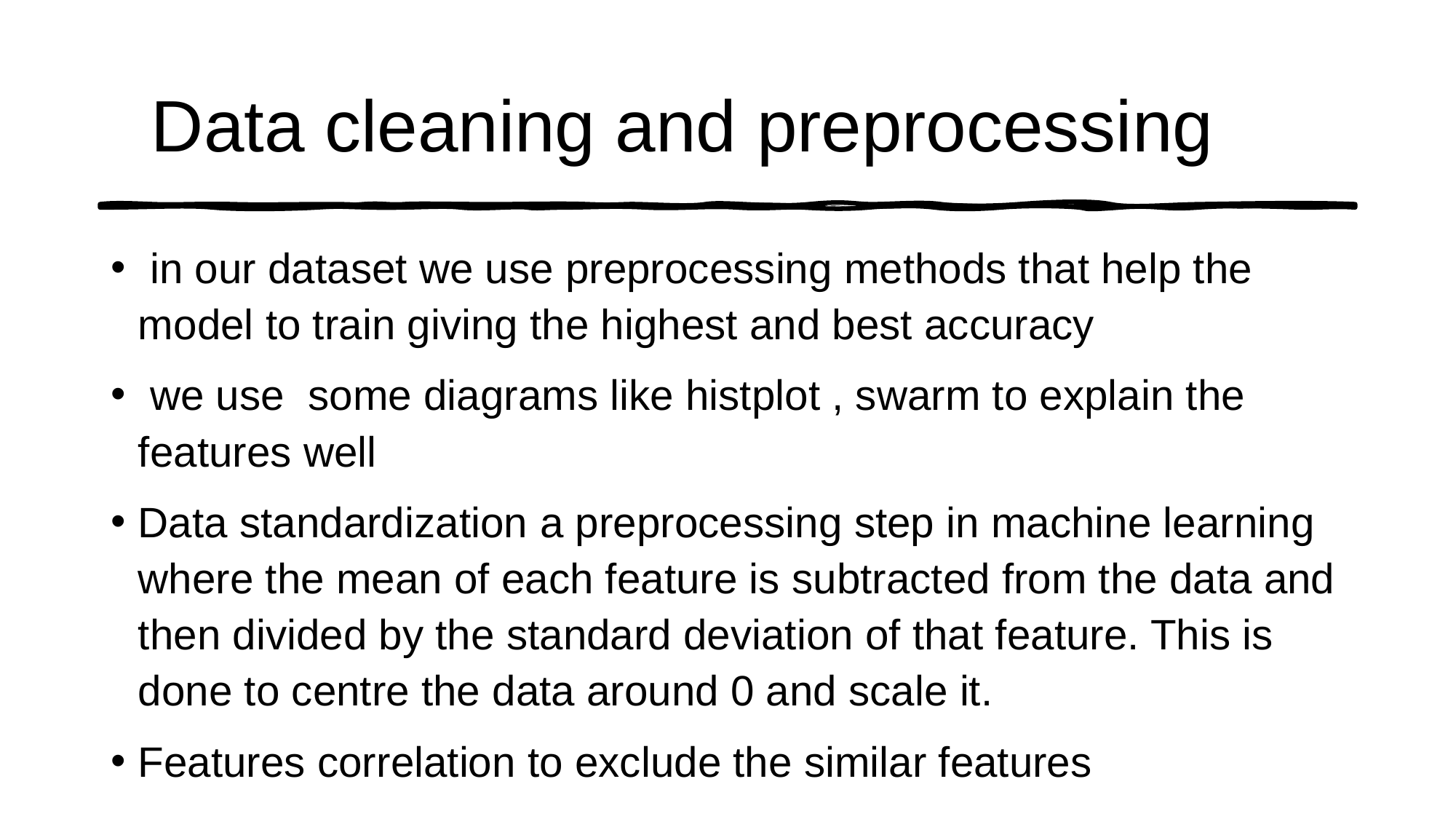

# Data cleaning and preprocessing
 in our dataset we use preprocessing methods that help the model to train giving the highest and best accuracy
 we use  some diagrams like histplot , swarm to explain the features well
Data standardization a preprocessing step in machine learning where the mean of each feature is subtracted from the data and then divided by the standard deviation of that feature. This is done to centre the data around 0 and scale it.
Features correlation to exclude the similar features